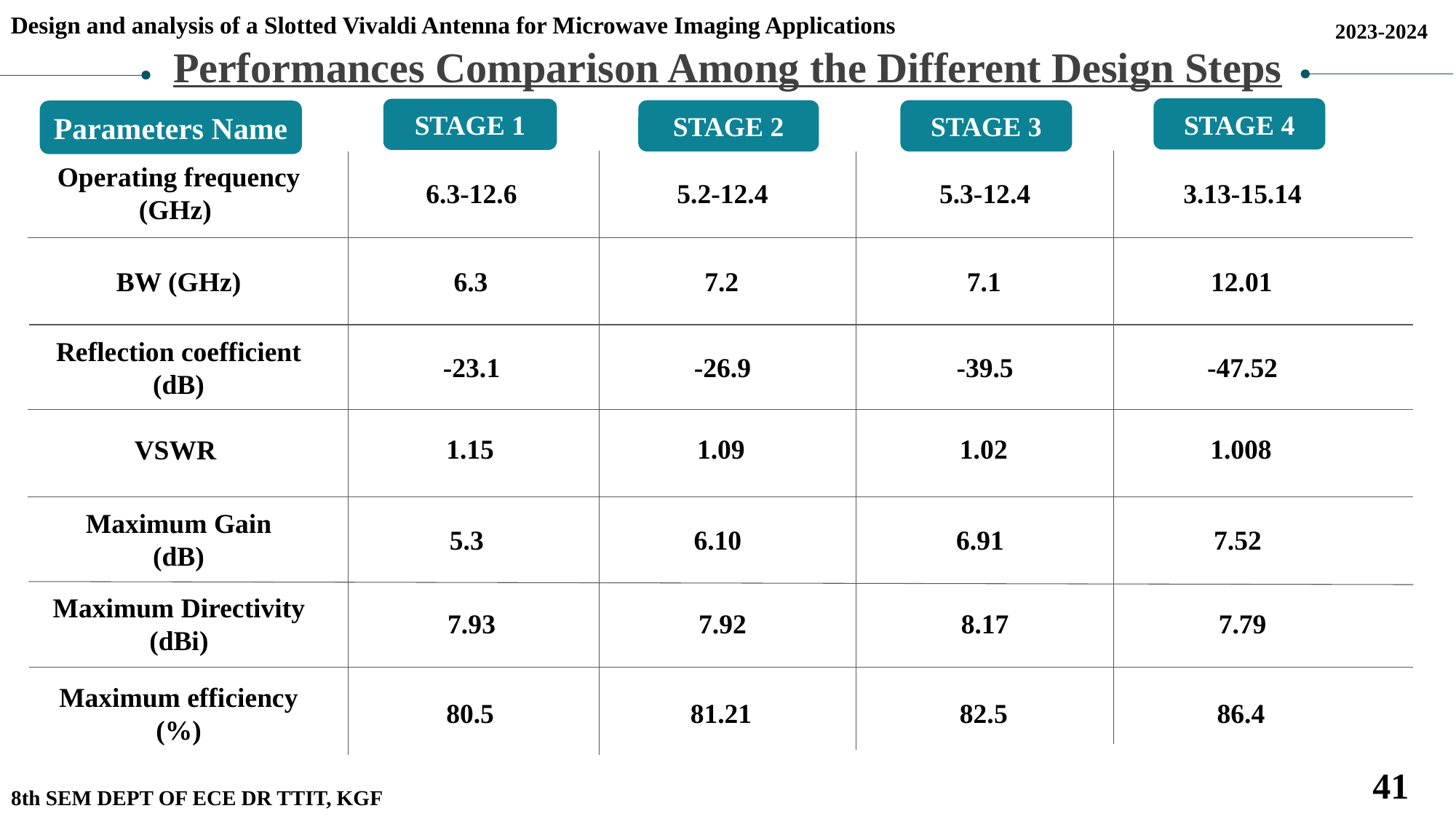

Design and analysis of a Slotted Vivaldi Antenna for Microwave Imaging Applications
2023-2024
Performances Comparison Among the Different Design Steps
STAGE 4
STAGE 1
STAGE 2
STAGE 3
Parameters Name
Operating frequency (GHz)
6.3-12.6
5.2-12.4
5.3-12.4
3.13-15.14
BW (GHz)
6.3
7.2
7.1
12.01
Reflection coefficient (dB)
-23.1
-26.9
-39.5
-47.52
1.15
1.09
1.02
1.008
VSWR
Maximum Gain (dB)
5.3
6.10
6.91
7.52
Maximum Directivity (dBi)
7.93
7.92
8.17
7.79
Maximum efficiency (%)
80.5
81.21
82.5
86.4
41
8th SEM DEPT OF ECE DR TTIT, KGF